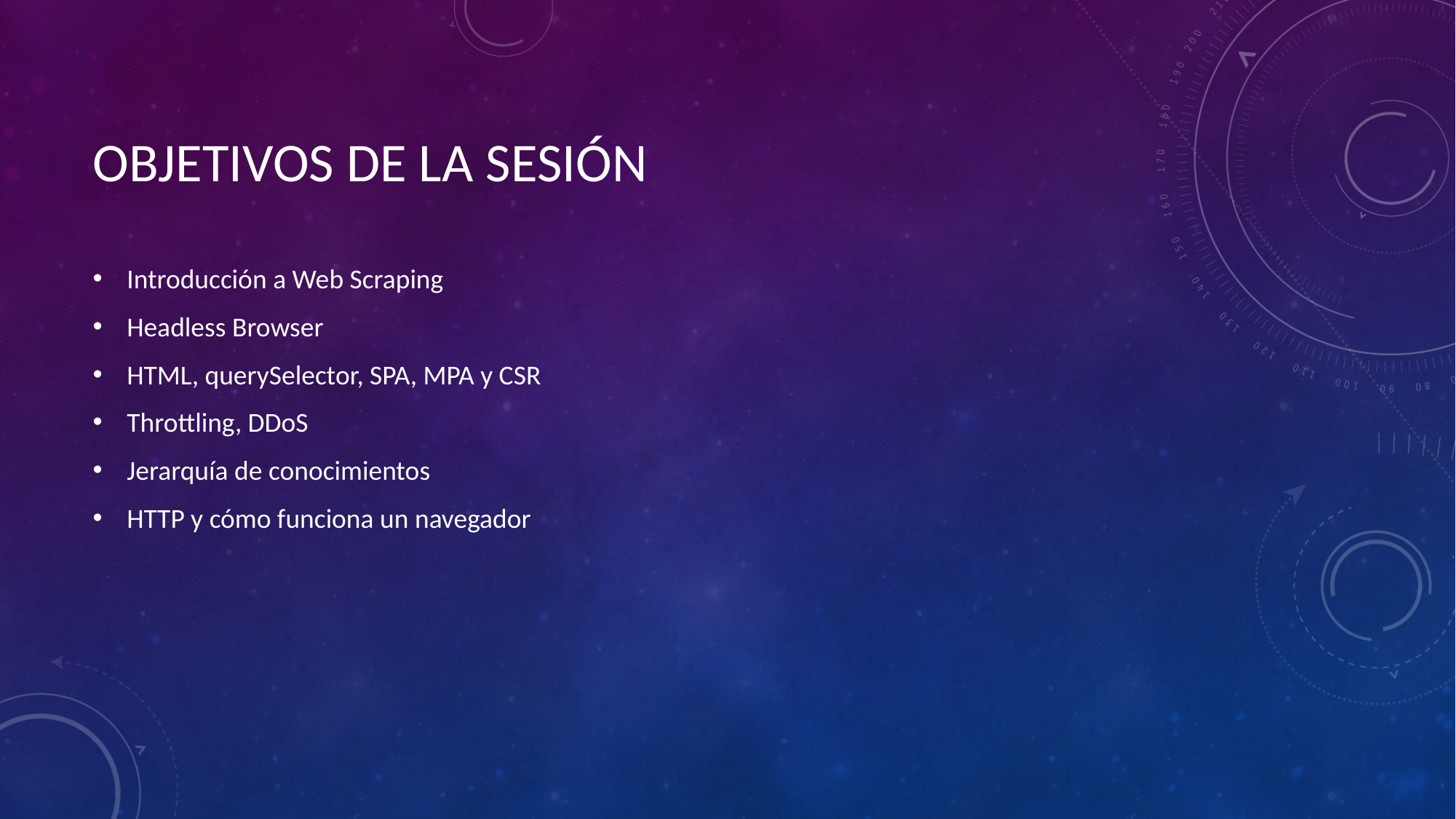

# Objetivos de la sesión
Introducción a Web Scraping
Headless Browser
HTML, querySelector, SPA, MPA y CSR
Throttling, DDoS
Jerarquía de conocimientos
HTTP y cómo funciona un navegador